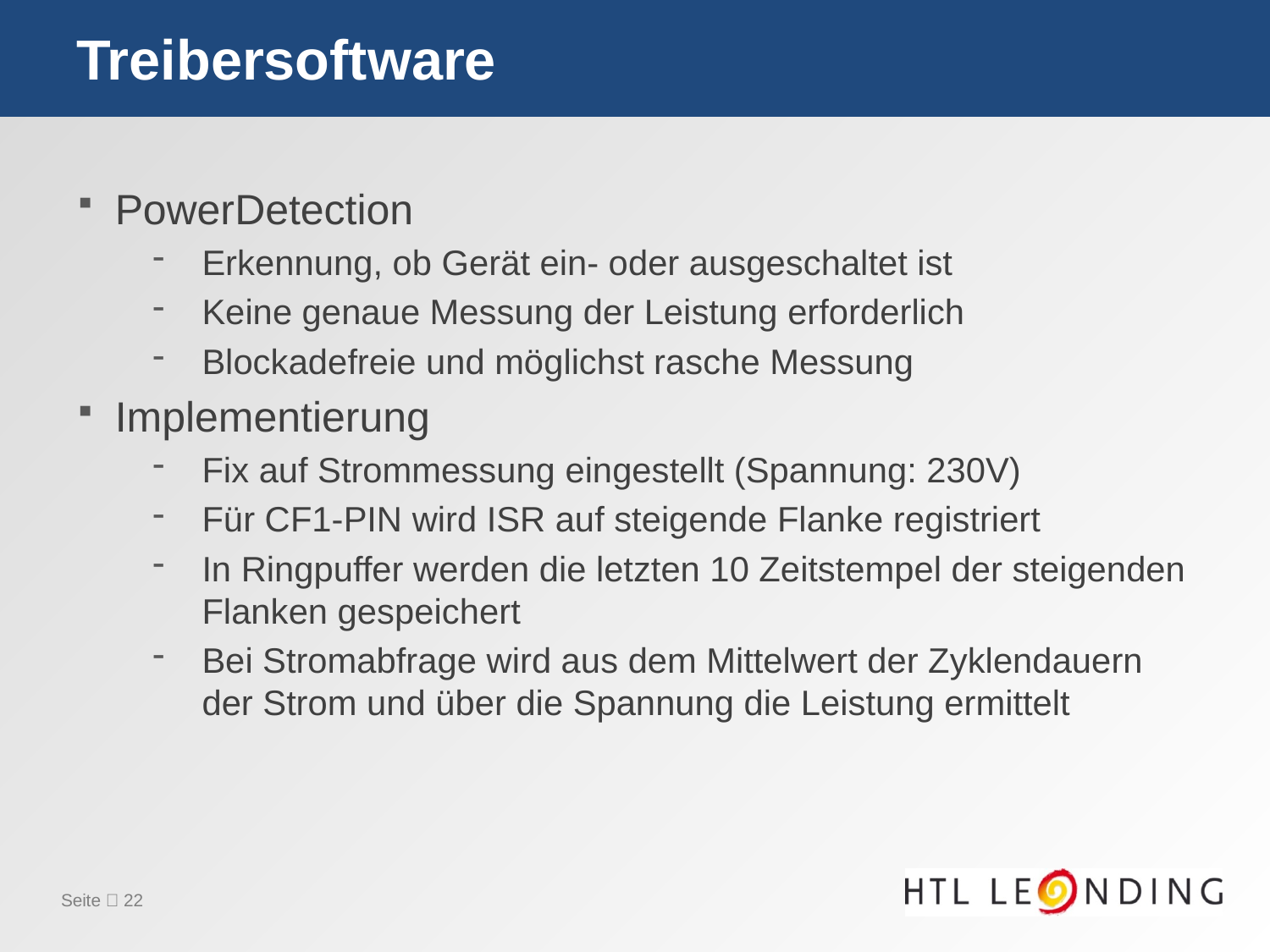

# Treibersoftware
PowerDetection
Erkennung, ob Gerät ein- oder ausgeschaltet ist
Keine genaue Messung der Leistung erforderlich
Blockadefreie und möglichst rasche Messung
Implementierung
Fix auf Strommessung eingestellt (Spannung: 230V)
Für CF1-PIN wird ISR auf steigende Flanke registriert
In Ringpuffer werden die letzten 10 Zeitstempel der steigenden Flanken gespeichert
Bei Stromabfrage wird aus dem Mittelwert der Zyklendauern der Strom und über die Spannung die Leistung ermittelt